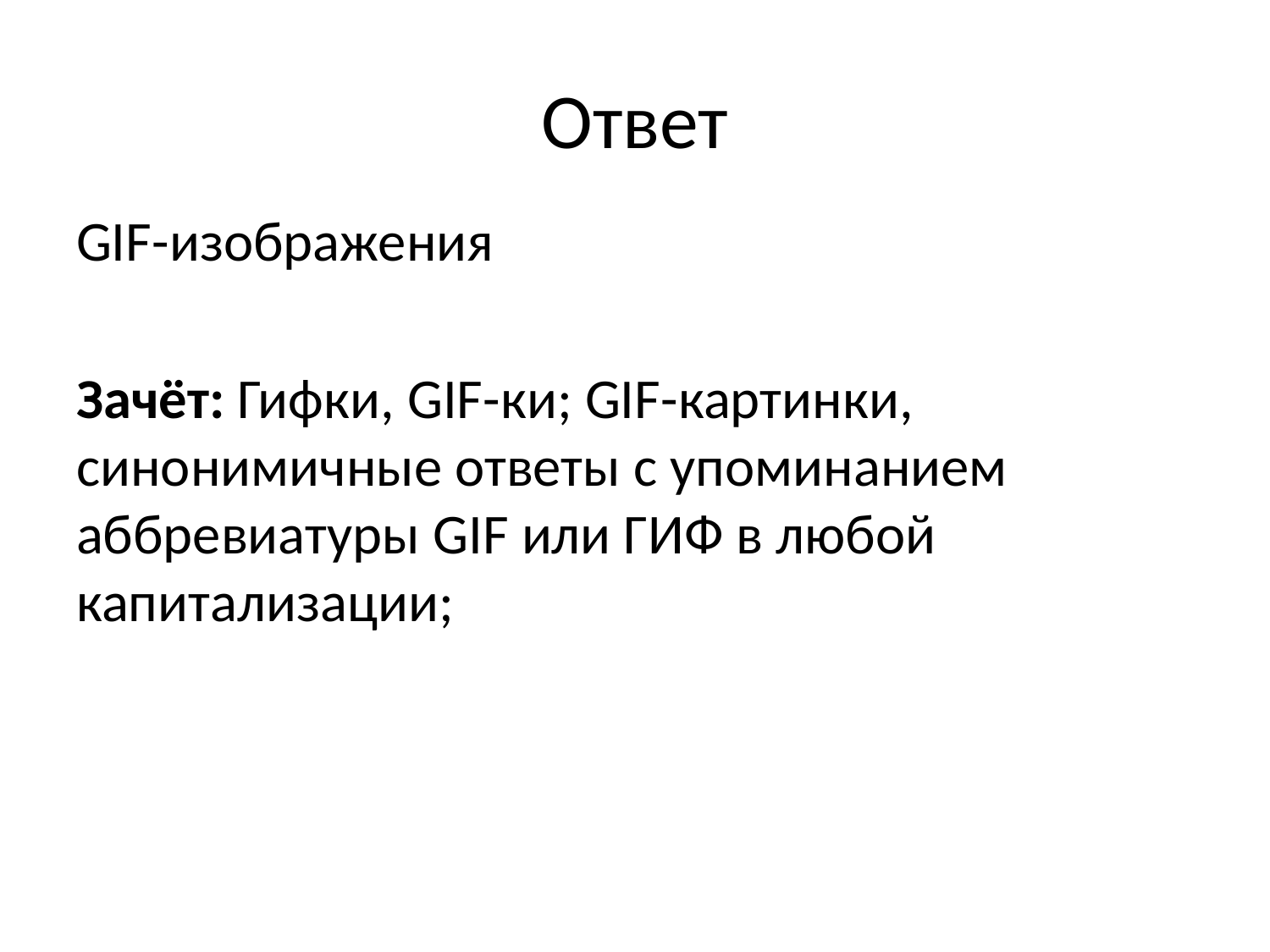

# Ответ
GIF-изображения

Зачёт: Гифки, GIF-ки; GIF-картинки, синонимичные ответы с упоминанием аббревиатуры GIF или ГИФ в любой капитализации;